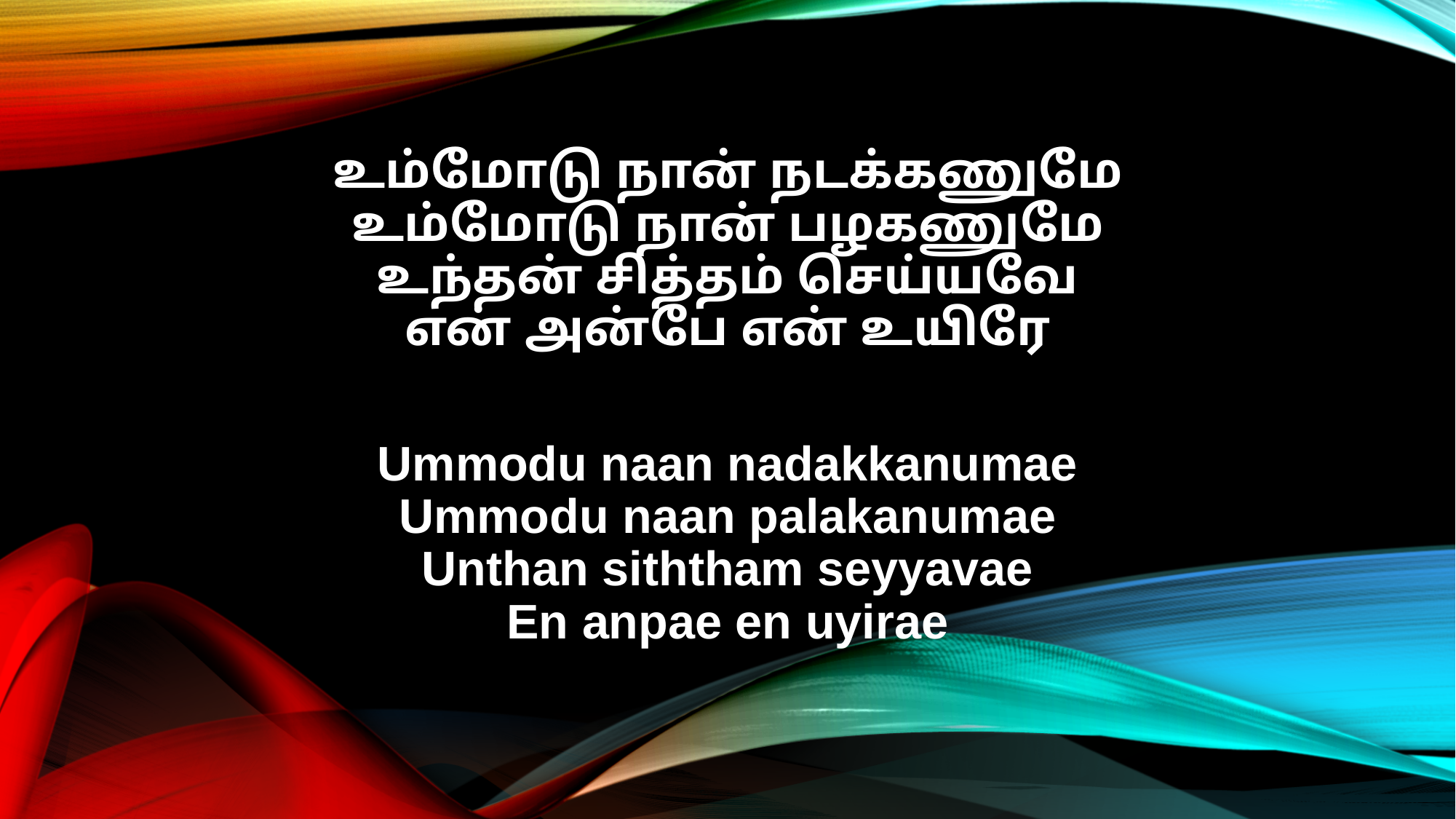

உம்மோடு நான் நடக்கணுமே
உம்மோடு நான் பழகணுமே
உந்தன் சித்தம் செய்யவே
என் அன்பே என் உயிரே

Ummodu naan nadakkanumae
Ummodu naan palakanumae
Unthan siththam seyyavae
En anpae en uyirae